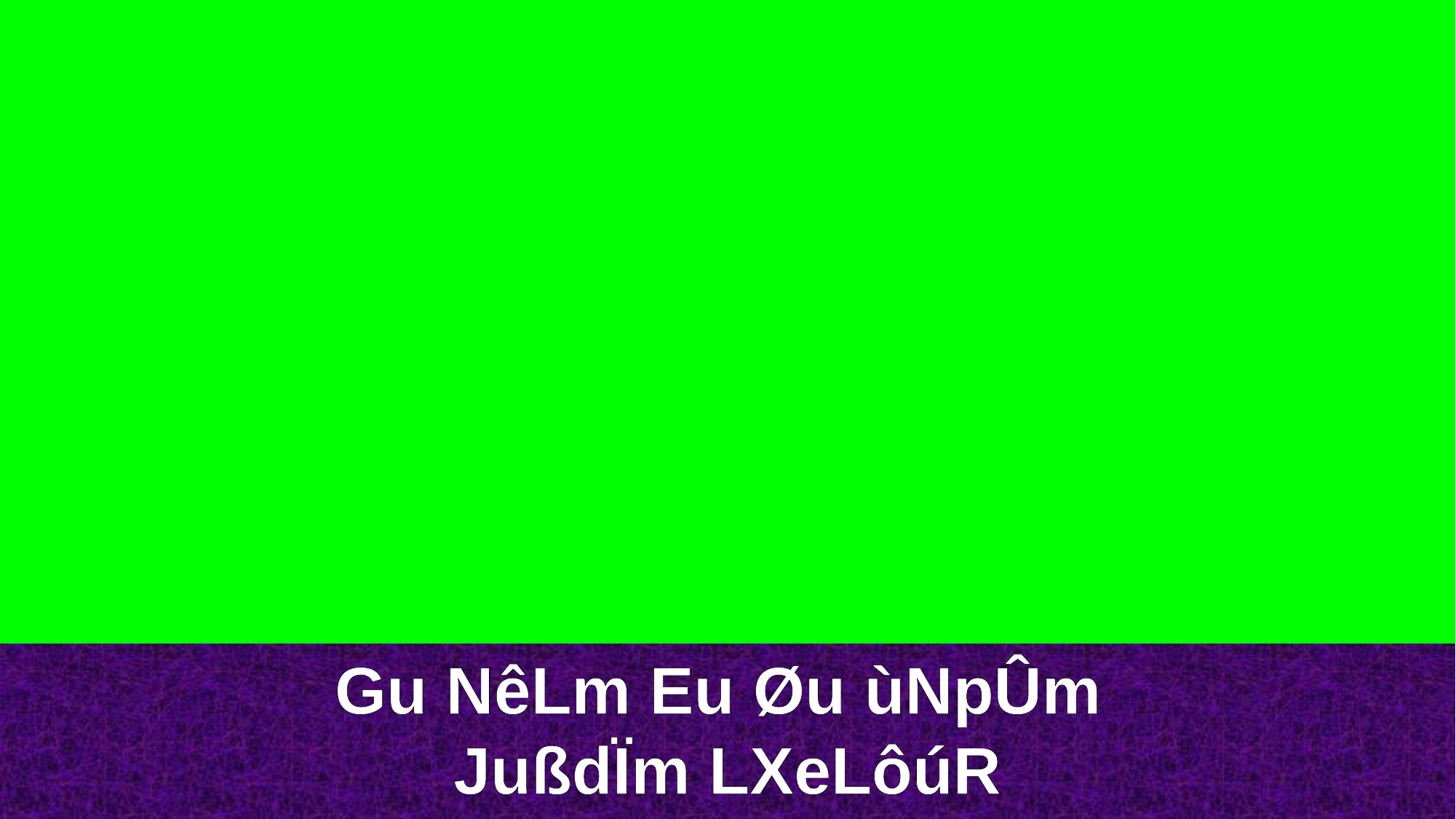

Gu NêLm Eu Øu ùNpÛm
JußdÏm LXeLôúR